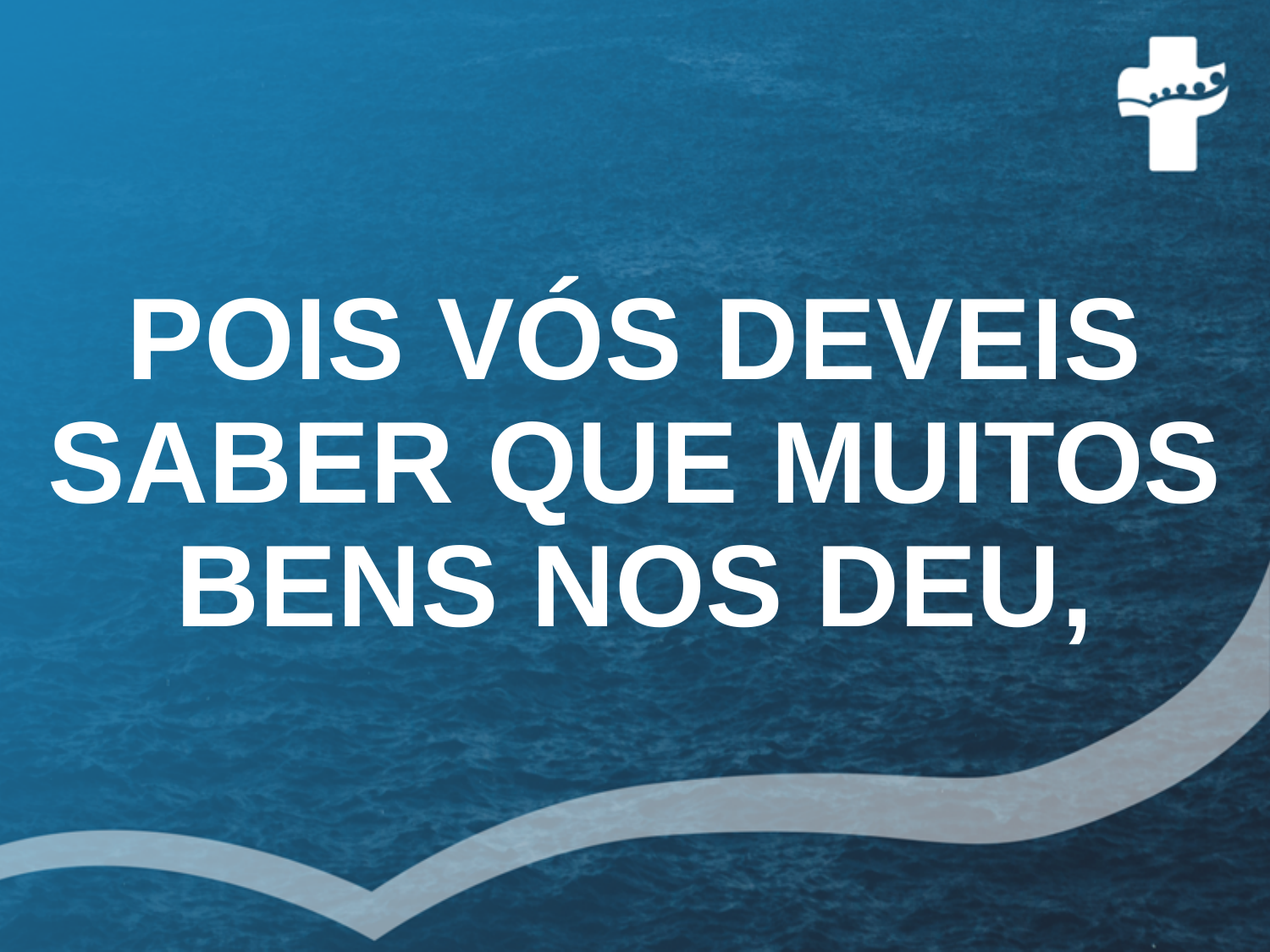

# POIS VÓS DEVEIS SABER QUE MUITOS BENS NOS DEU,